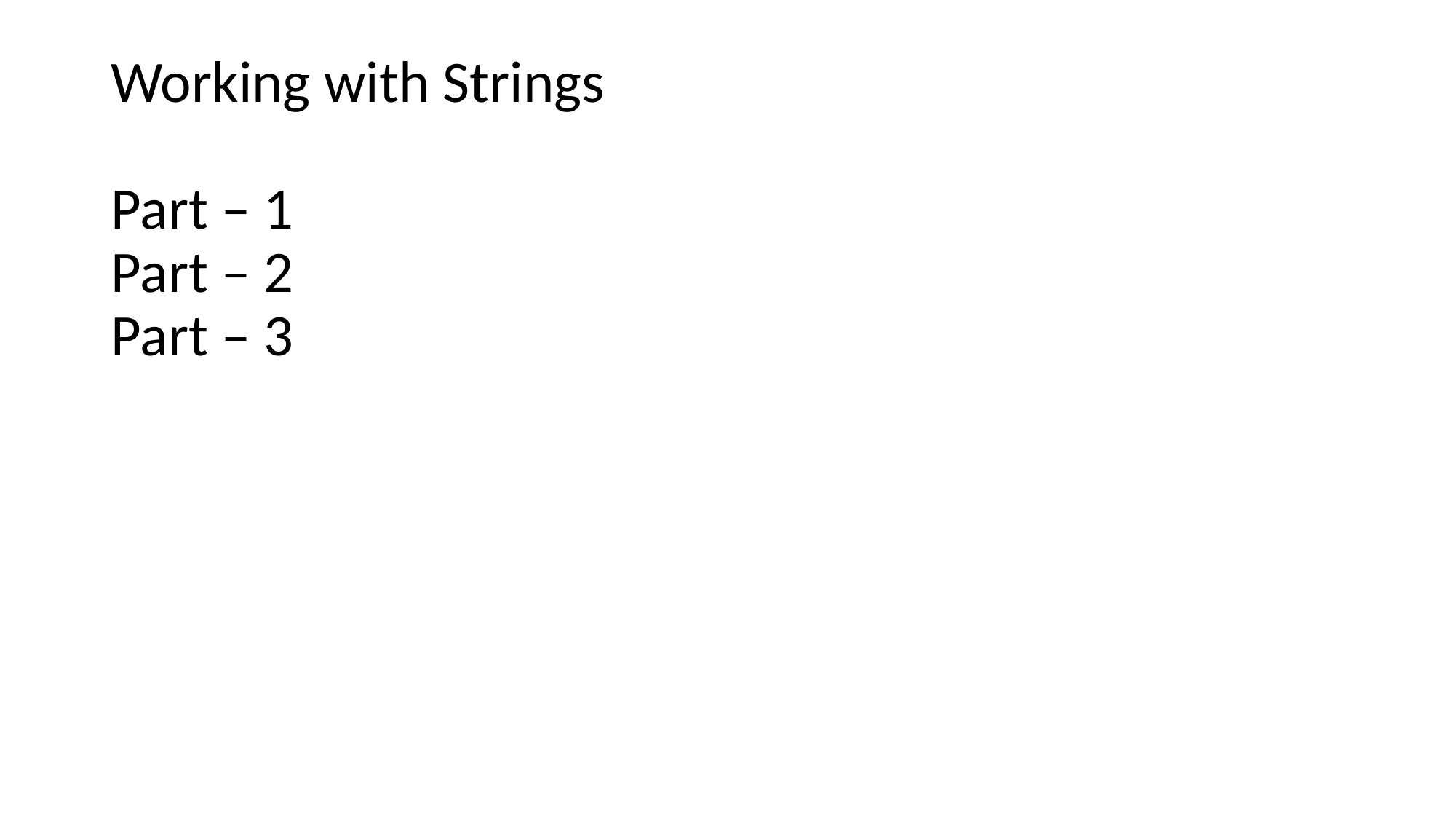

# Working with Strings Part – 1 Part – 2 Part – 3